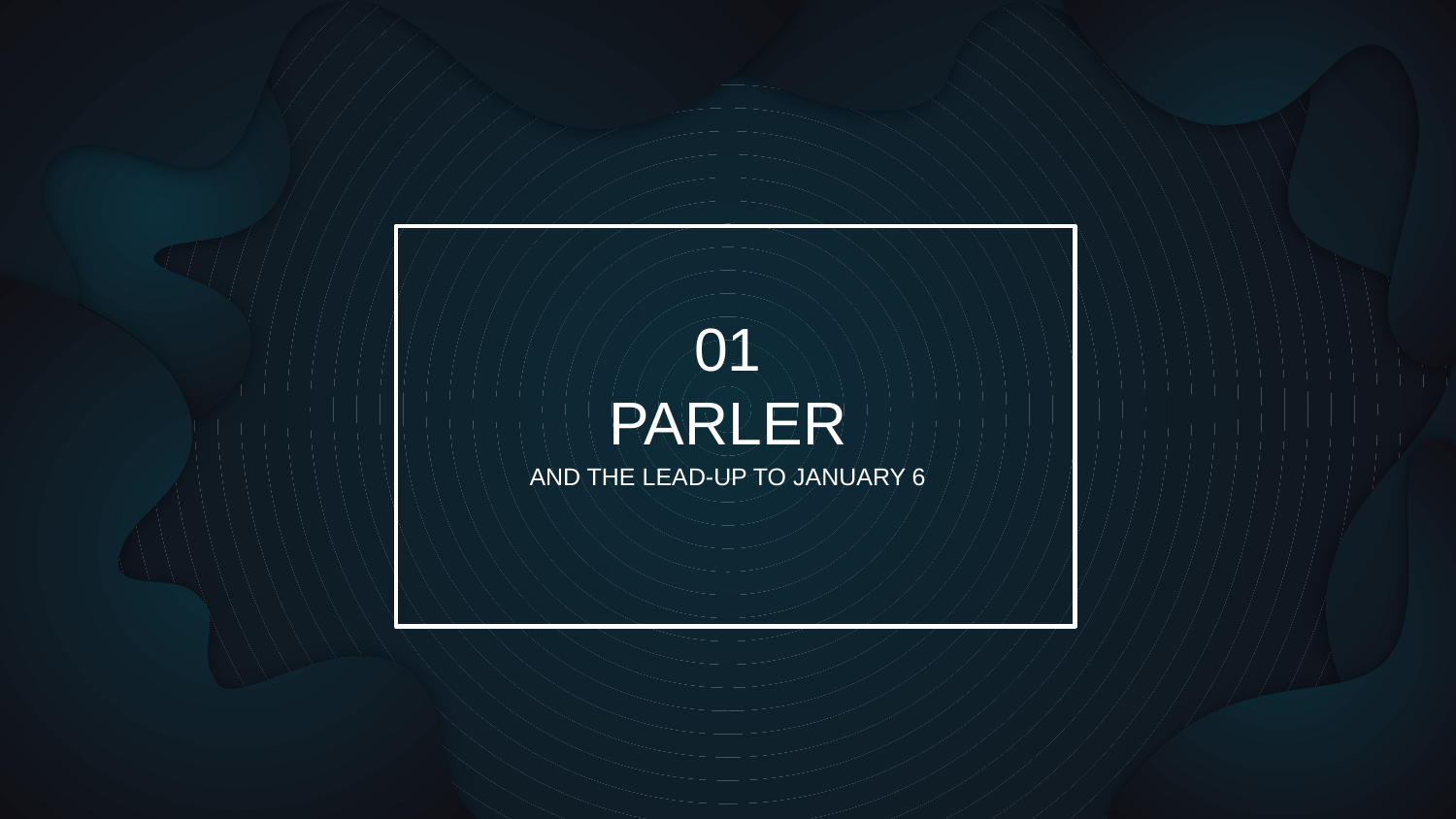

01
# PARLER
AND THE LEAD-UP TO JANUARY 6